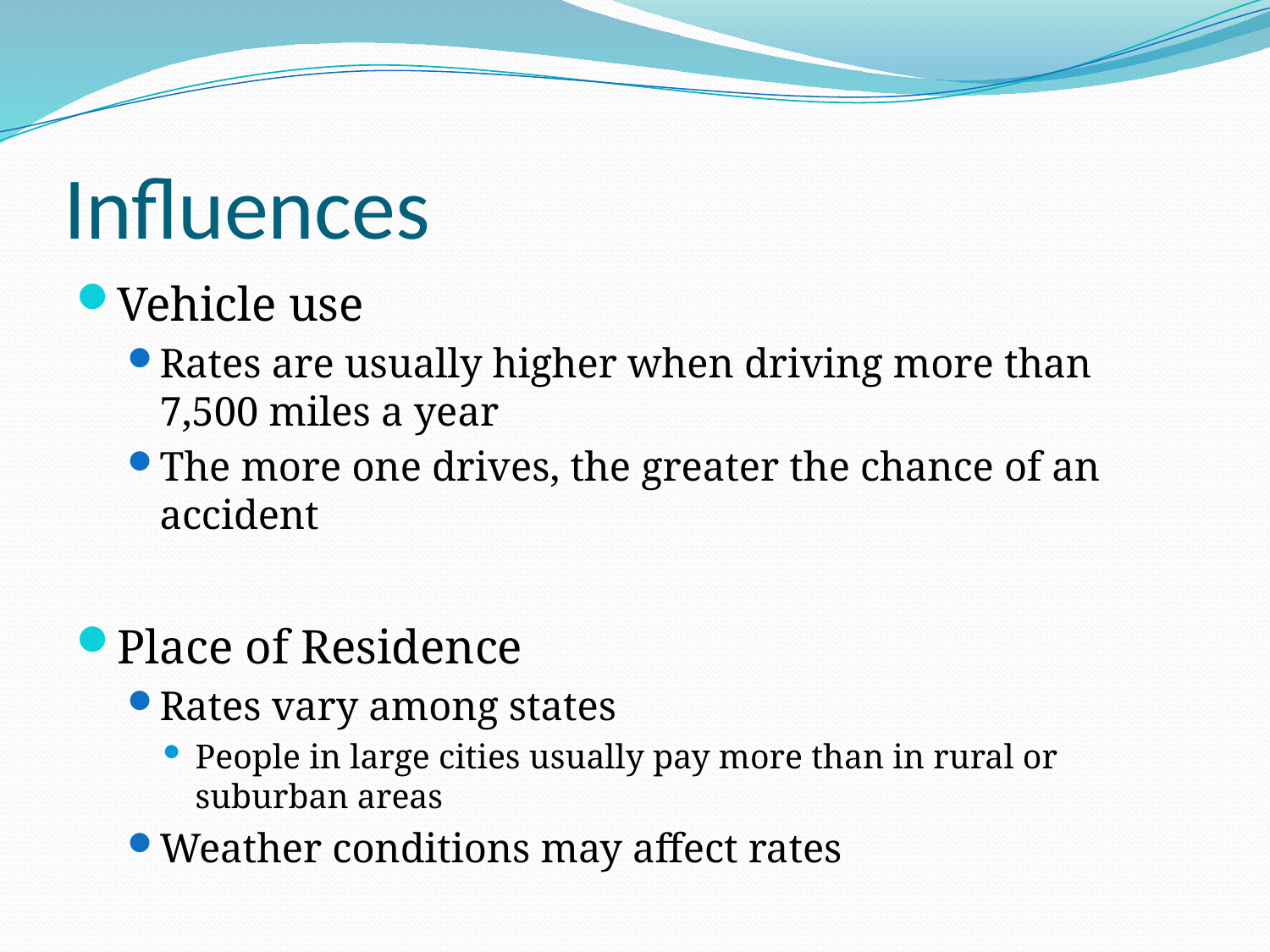

# Influences
Vehicle use
Rates are usually higher when driving more than 7,500 miles a year
The more one drives, the greater the chance of an accident

Place of Residence
Rates vary among states
People in large cities usually pay more than in rural or suburban areas
Weather conditions may affect rates